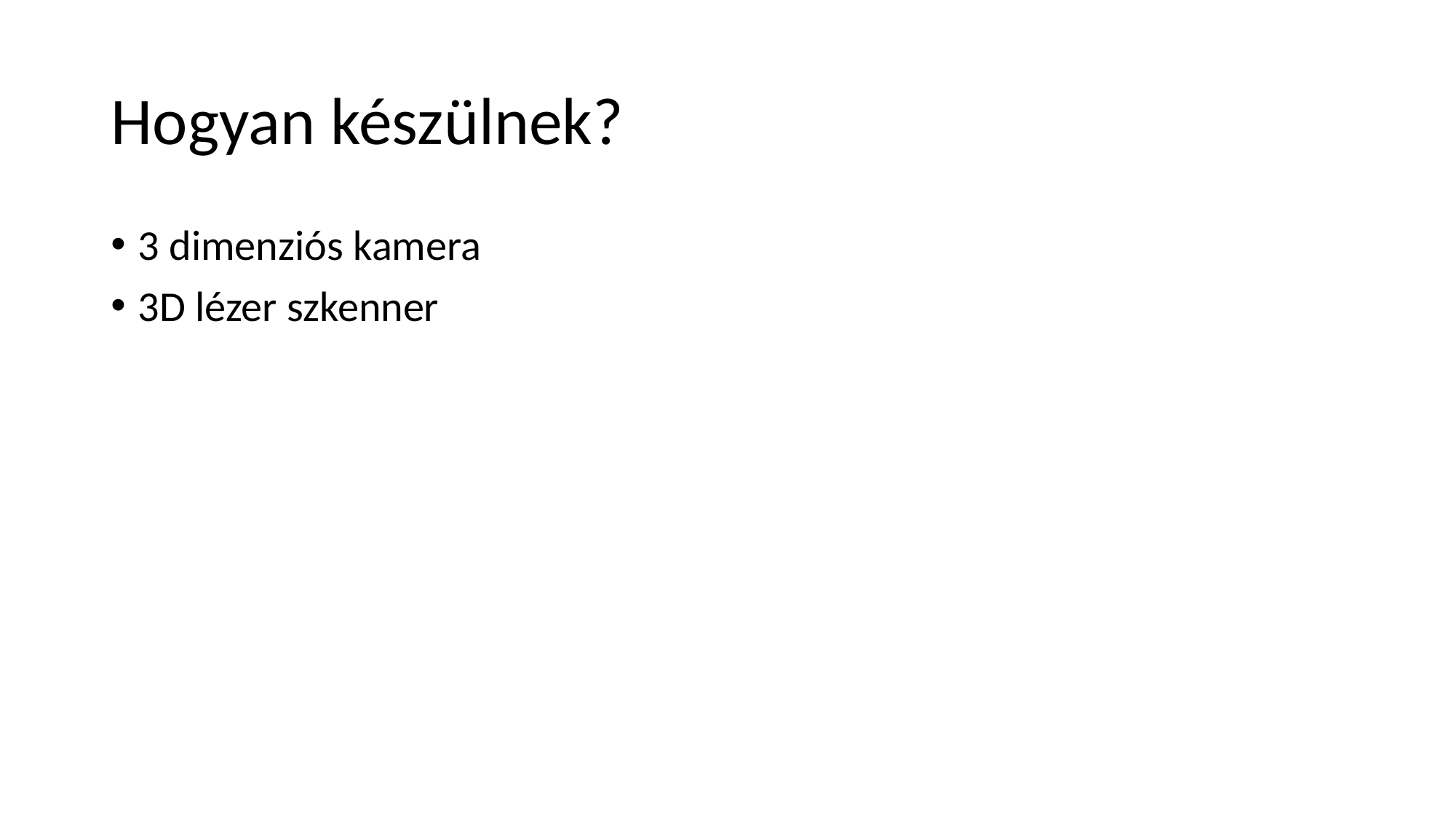

# Hogyan készülnek?
3 dimenziós kamera
3D lézer szkenner